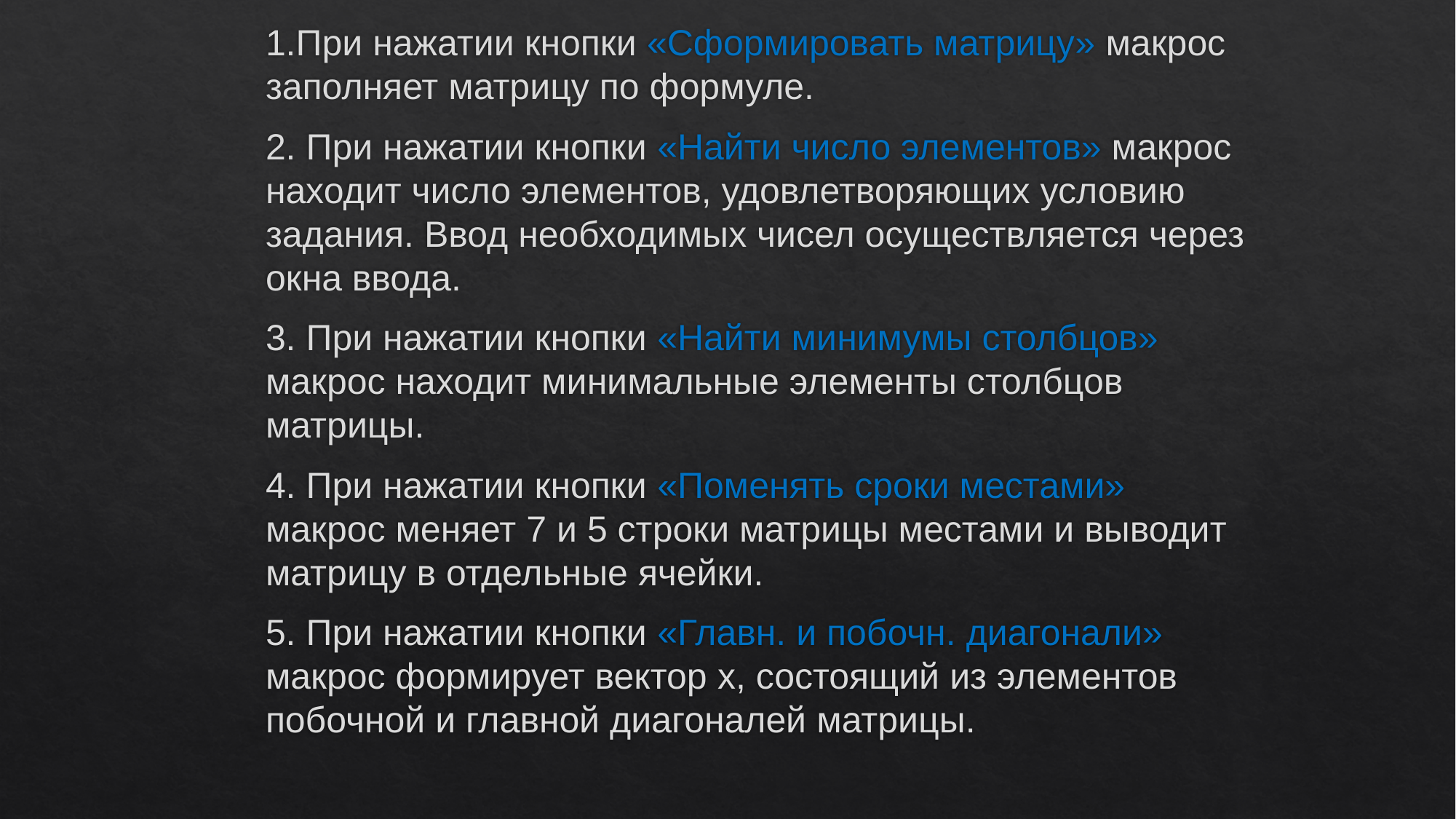

1.При нажатии кнопки «Сформировать матрицу» макрос заполняет матрицу по формуле.
2. При нажатии кнопки «Найти число элементов» макрос находит число элементов, удовлетворяющих условию задания. Ввод необходимых чисел осуществляется через окна ввода.
3. При нажатии кнопки «Найти минимумы столбцов» макрос находит минимальные элементы столбцов матрицы.
4. При нажатии кнопки «Поменять сроки местами» макрос меняет 7 и 5 строки матрицы местами и выводит матрицу в отдельные ячейки.
5. При нажатии кнопки «Главн. и побочн. диагонали» макрос формирует вектор x, состоящий из элементов побочной и главной диагоналей матрицы.